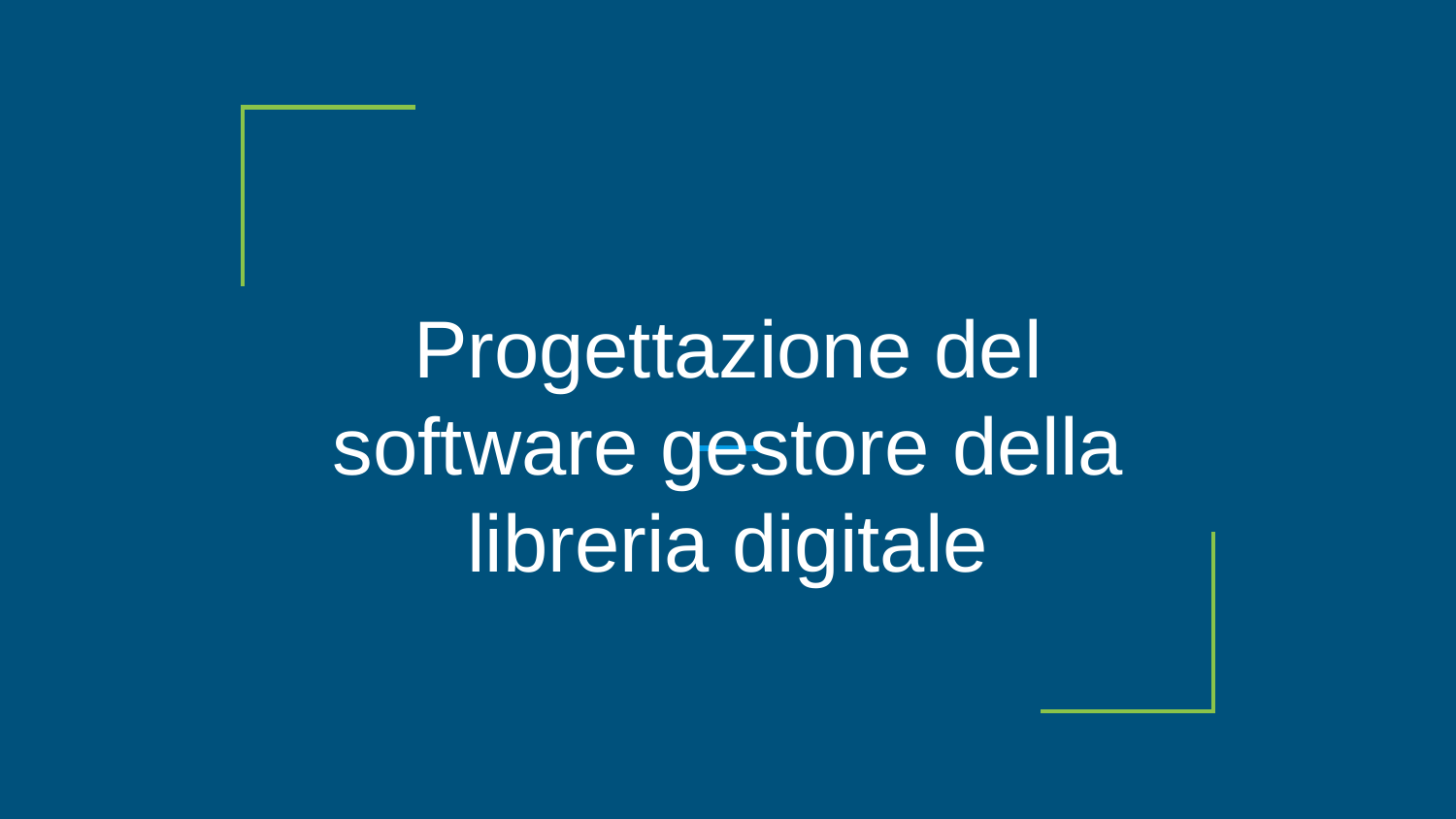

# Progettazione del software gestore della libreria digitale